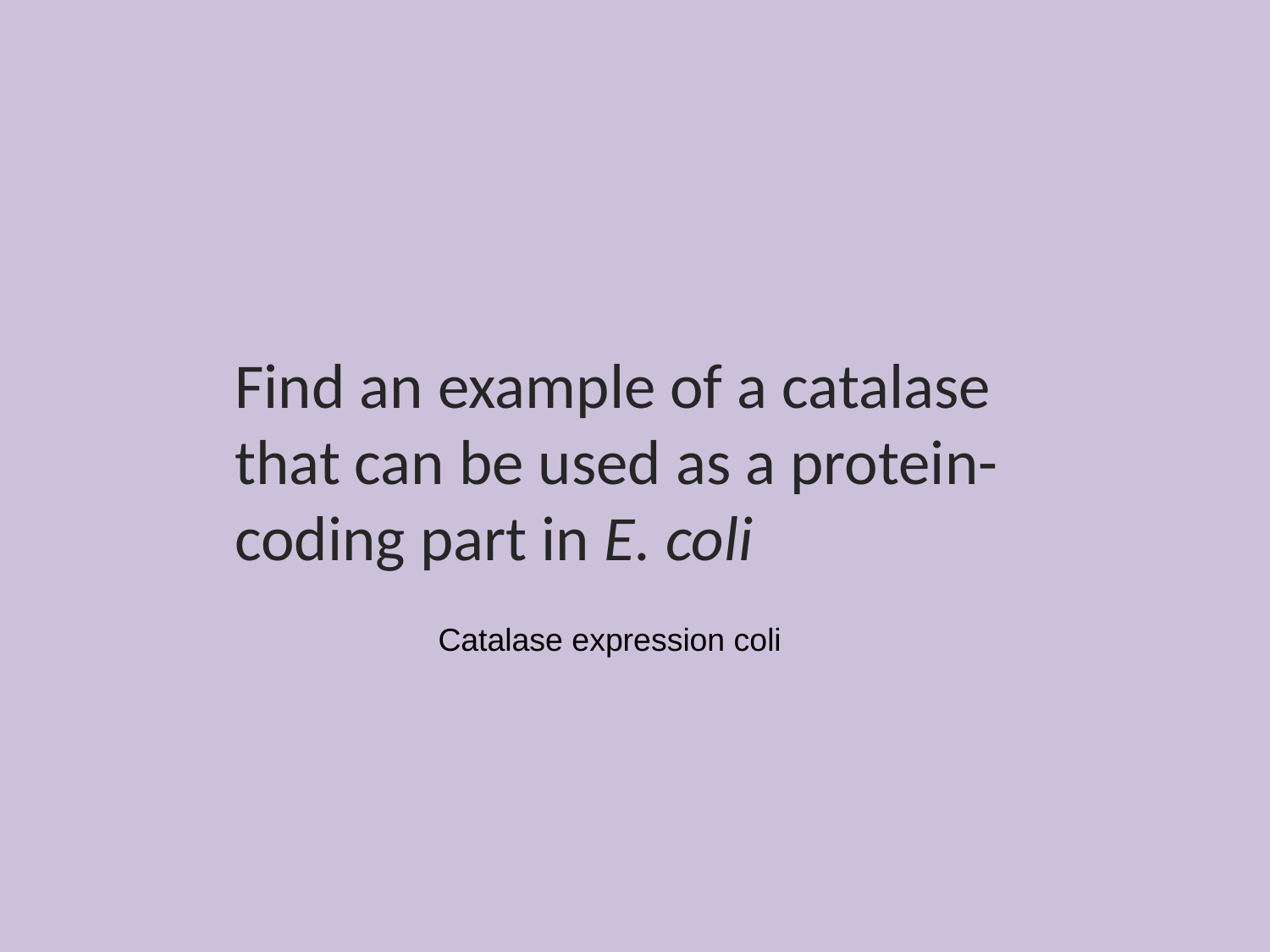

Find an example of a catalase that can be used as a protein-coding part in E. coli
Catalase expression coli